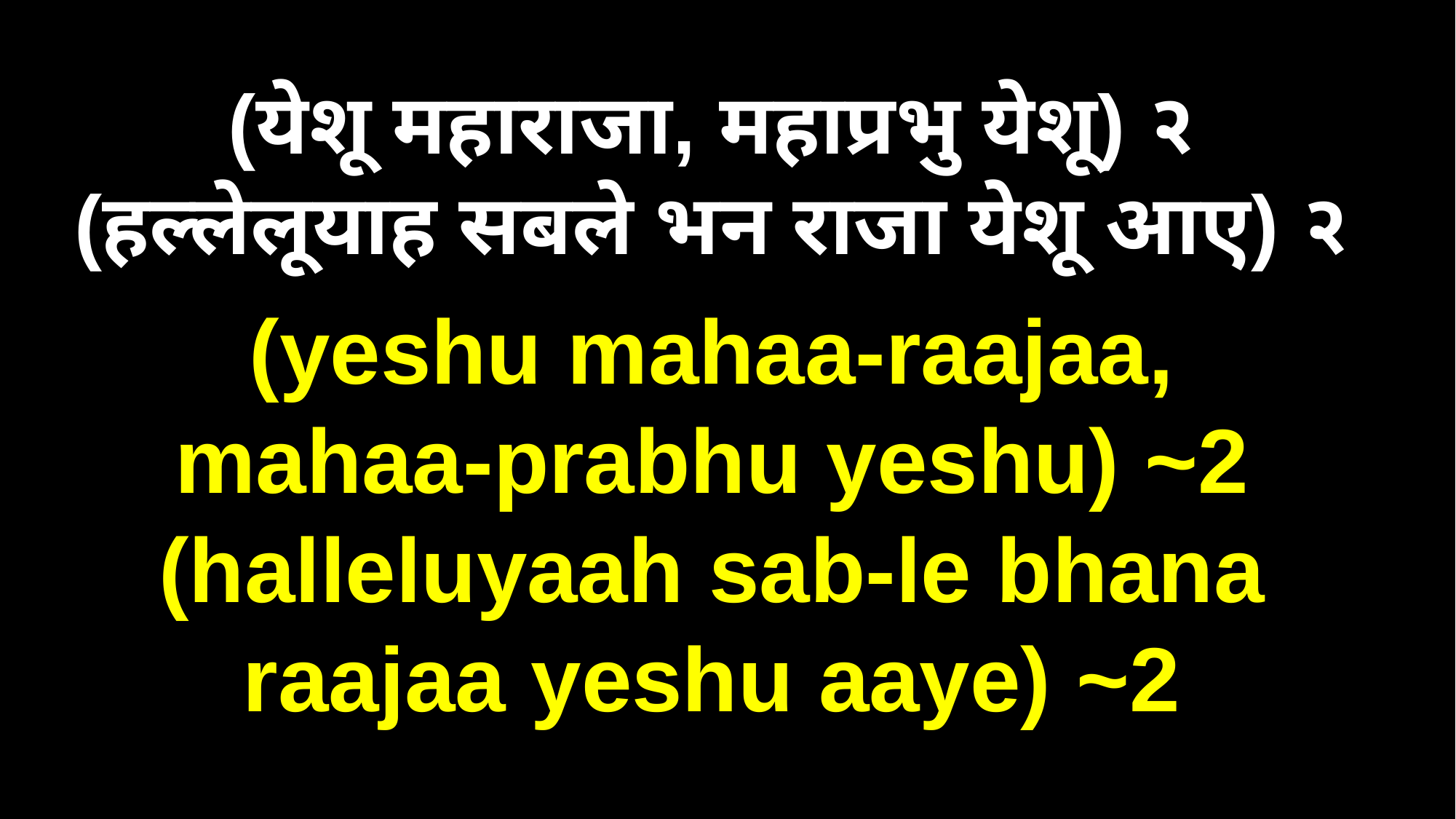

(येशू महाराजा, महाप्रभु येशू) २
(हल्लेलूयाह सबले भन राजा येशू आए) २

(yeshu mahaa-raajaa,
mahaa-prabhu yeshu) ~2
(halleluyaah sab-le bhana
raajaa yeshu aaye) ~2